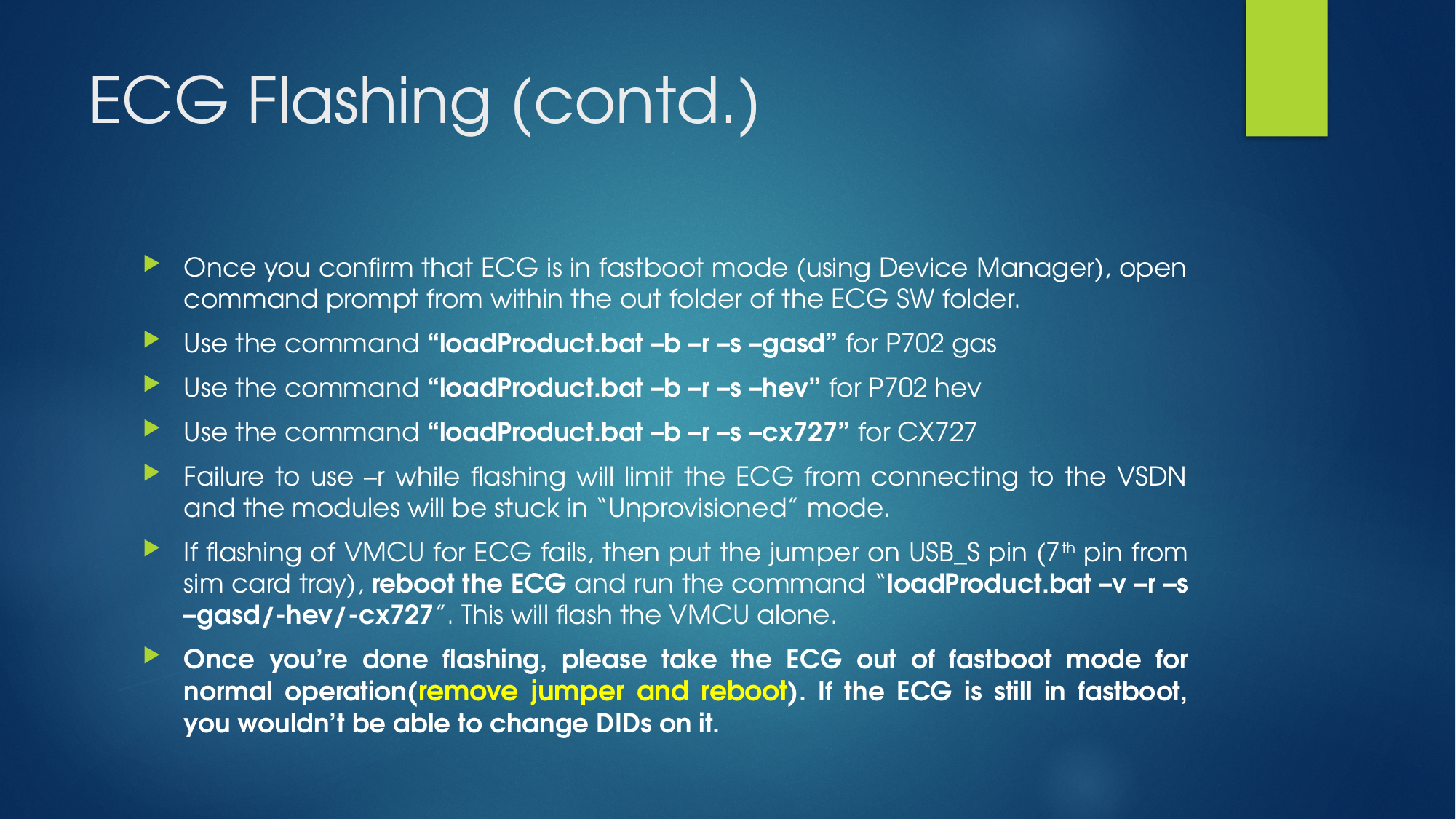

# ECG Flashing (contd.)
Once you confirm that ECG is in fastboot mode (using Device Manager), open command prompt from within the out folder of the ECG SW folder.
Use the command “loadProduct.bat –b –r –s –gasd” for P702 gas
Use the command “loadProduct.bat –b –r –s –hev” for P702 hev
Use the command “loadProduct.bat –b –r –s –cx727” for CX727
Failure to use –r while flashing will limit the ECG from connecting to the VSDN and the modules will be stuck in “Unprovisioned” mode.
If flashing of VMCU for ECG fails, then put the jumper on USB_S pin (7th pin from sim card tray), reboot the ECG and run the command “loadProduct.bat –v –r –s –gasd/-hev/-cx727”. This will flash the VMCU alone.
Once you’re done flashing, please take the ECG out of fastboot mode for normal operation(remove jumper and reboot). If the ECG is still in fastboot, you wouldn’t be able to change DIDs on it.